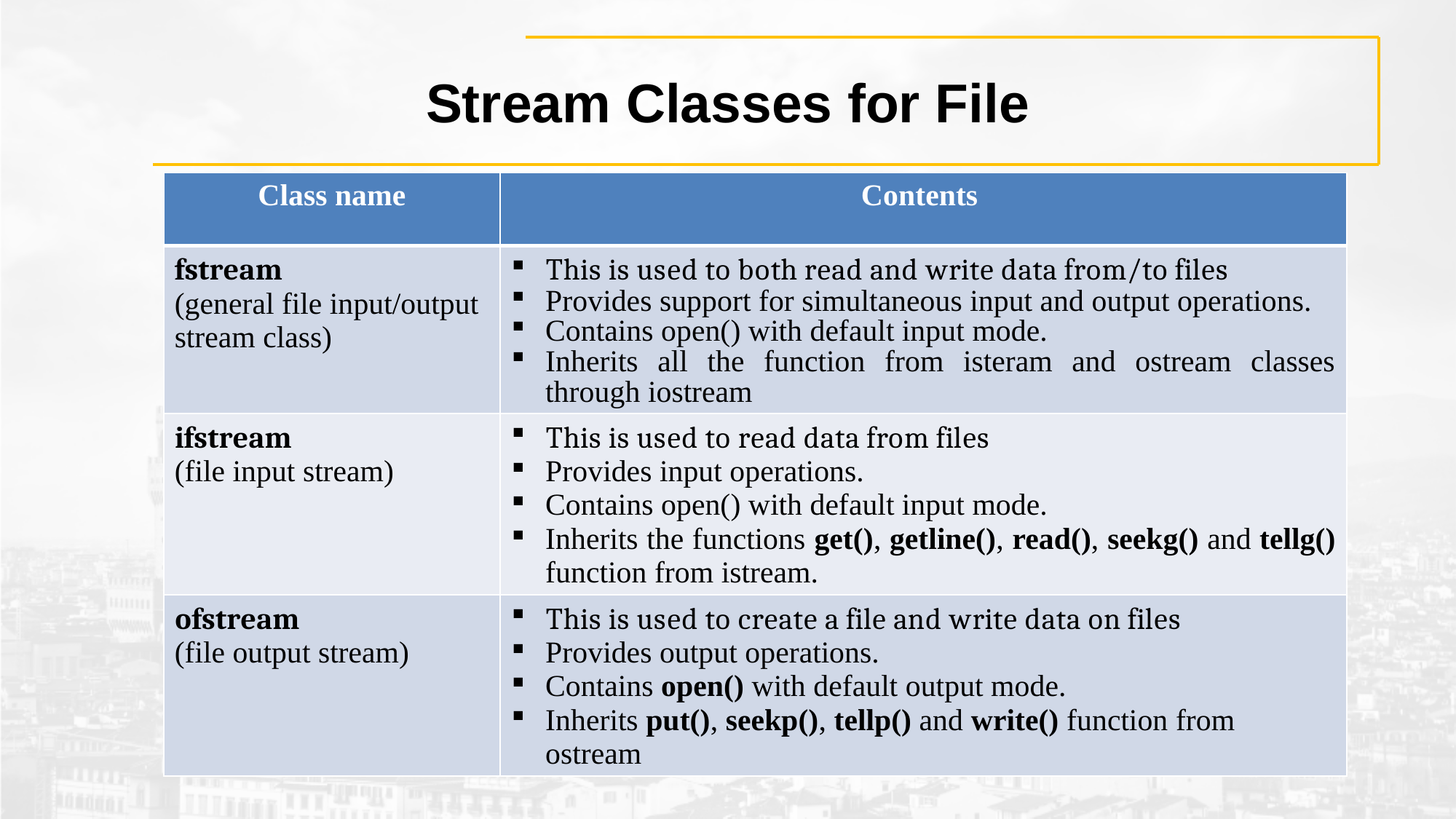

# Stream Classes for File
| Class name | Contents |
| --- | --- |
| fstream (general file input/output stream class) | This is used to both read and write data from/to files Provides support for simultaneous input and output operations. Contains open() with default input mode. Inherits all the function from isteram and ostream classes through iostream |
| ifstream (file input stream) | This is used to read data from files Provides input operations. Contains open() with default input mode. Inherits the functions get(), getline(), read(), seekg() and tellg() function from istream. |
| ofstream (file output stream) | This is used to create a file and write data on files Provides output operations. Contains open() with default output mode. Inherits put(), seekp(), tellp() and write() function from ostream |